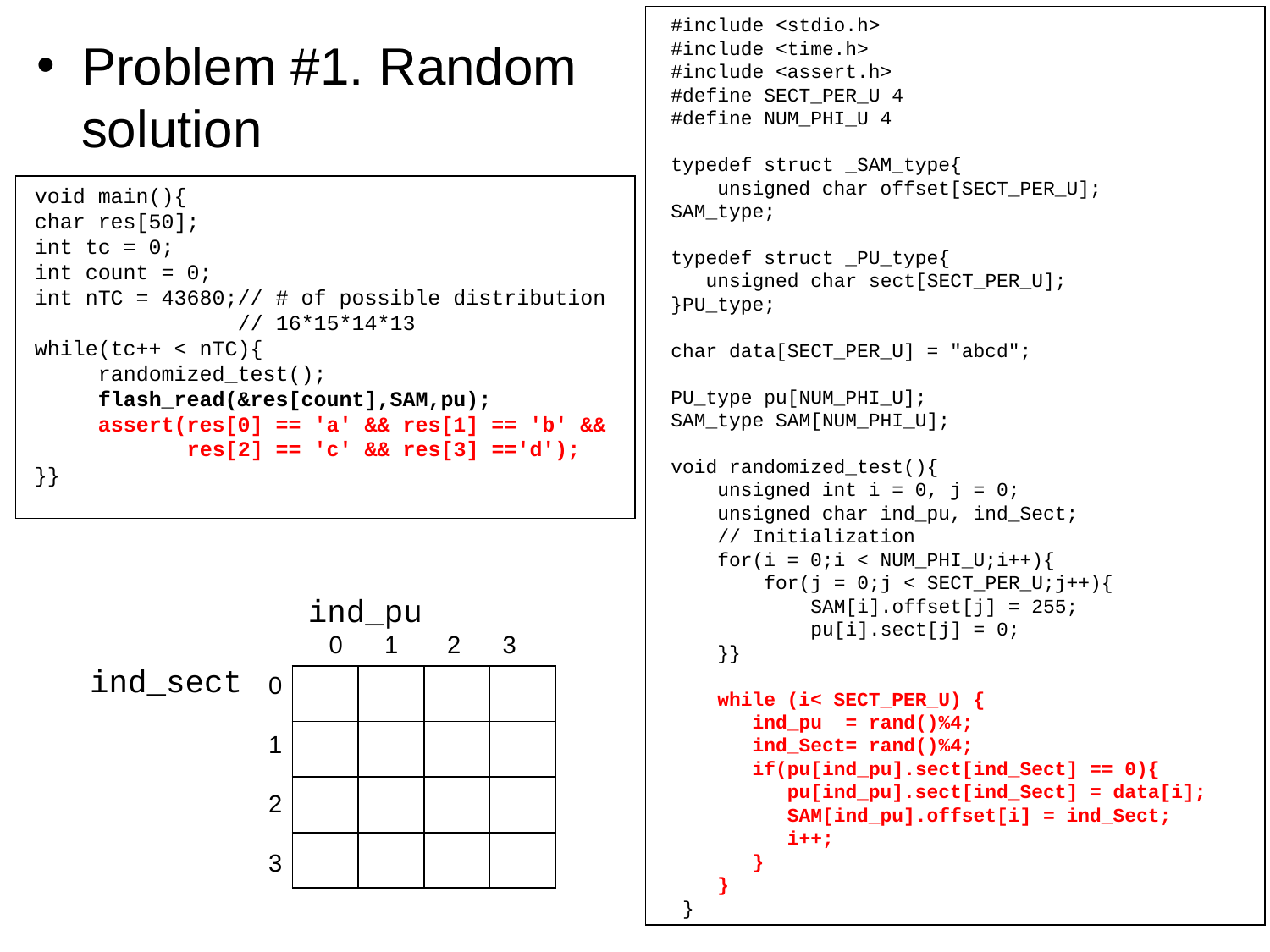

#include <stdio.h>
#include <time.h>
#include <assert.h>
#define SECT_PER_U 4
#define NUM_PHI_U 4

typedef struct _SAM_type{
    unsigned char offset[SECT_PER_U];
SAM_type;

typedef struct _PU_type{
   unsigned char sect[SECT_PER_U];
}PU_type;

char data[SECT_PER_U] = "abcd";

PU_type pu[NUM_PHI_U];
SAM_type SAM[NUM_PHI_U];

void randomized_test(){
    unsigned int i = 0, j = 0;
    unsigned char ind_pu, ind_Sect;
    // Initialization
    for(i = 0;i < NUM_PHI_U;i++){
        for(j = 0;j < SECT_PER_U;j++){
            SAM[i].offset[j] = 255;
            pu[i].sect[j] = 0;
    }}

    while (i< SECT_PER_U) {
       ind_pu  = rand()%4;
       ind_Sect= rand()%4;
       if(pu[ind_pu].sect[ind_Sect] == 0){
          pu[ind_pu].sect[ind_Sect] = data[i];
          SAM[ind_pu].offset[i] = ind_Sect;
          i++;
       }
    }
 }
Problem #1. Random solution
void main(){
char res[50];
int tc = 0;
int count = 0;
int nTC = 43680;// # of possible distribution
                // 16*15*14*13
while(tc++ < nTC){
     randomized_test();
     flash_read(&res[count],SAM,pu);
     assert(res[0] == 'a' && res[1] == 'b' &&
            res[2] == 'c' && res[3] =='d');
}}

ind_pu
0      1       2      3
ind_sect
0

1

2

3
|  |  |  |  |
| --- | --- | --- | --- |
|  |  |  |  |
|  |  |  |  |
|  |  |  |  |